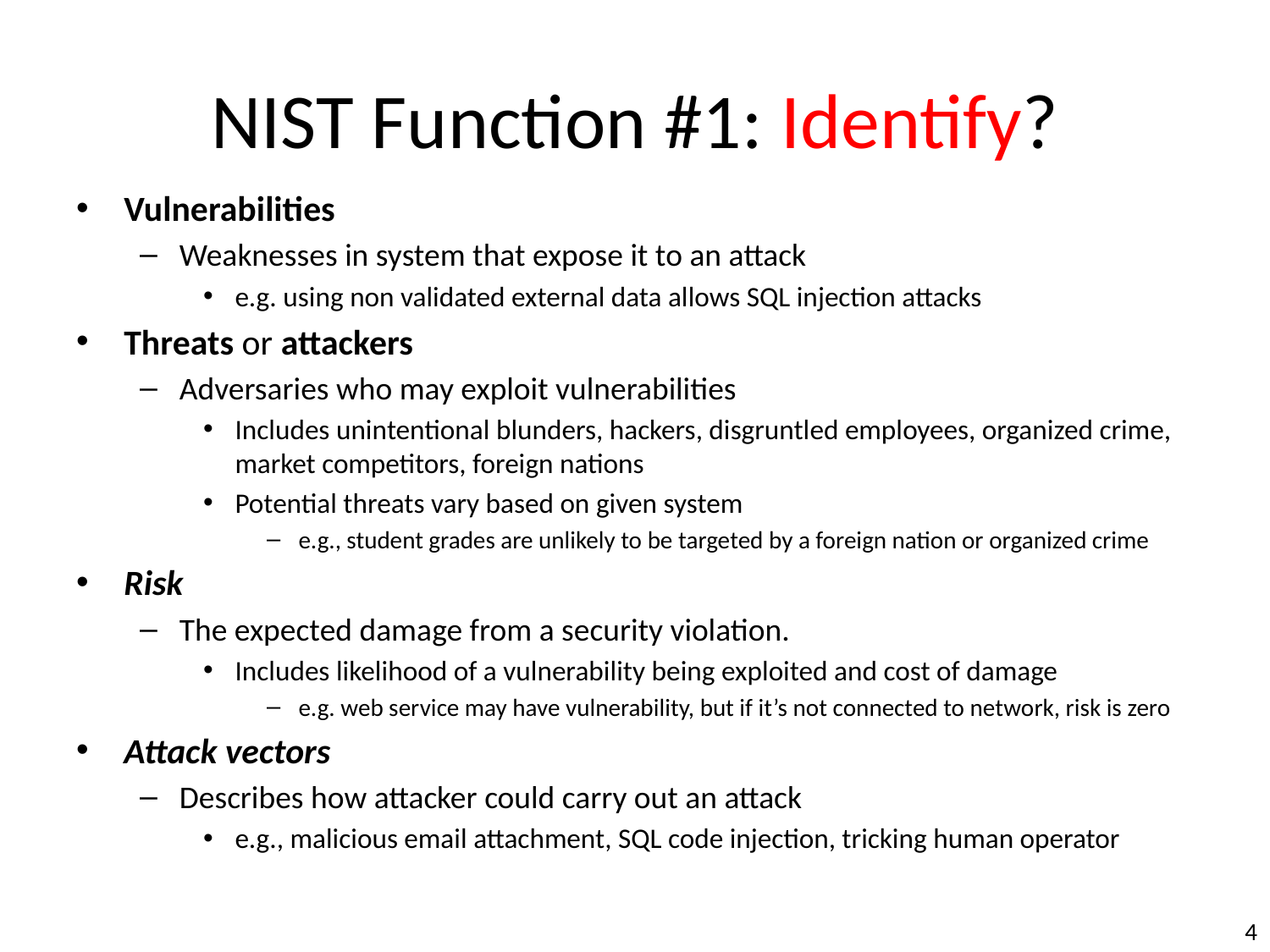

# NIST Function #1: Identify?
Vulnerabilities
Weaknesses in system that expose it to an attack
e.g. using non validated external data allows SQL injection attacks
Threats or attackers
Adversaries who may exploit vulnerabilities
Includes unintentional blunders, hackers, disgruntled employees, organized crime, market competitors, foreign nations
Potential threats vary based on given system
e.g., student grades are unlikely to be targeted by a foreign nation or organized crime
Risk
The expected damage from a security violation.
Includes likelihood of a vulnerability being exploited and cost of damage
e.g. web service may have vulnerability, but if it’s not connected to network, risk is zero
Attack vectors
Describes how attacker could carry out an attack
e.g., malicious email attachment, SQL code injection, tricking human operator